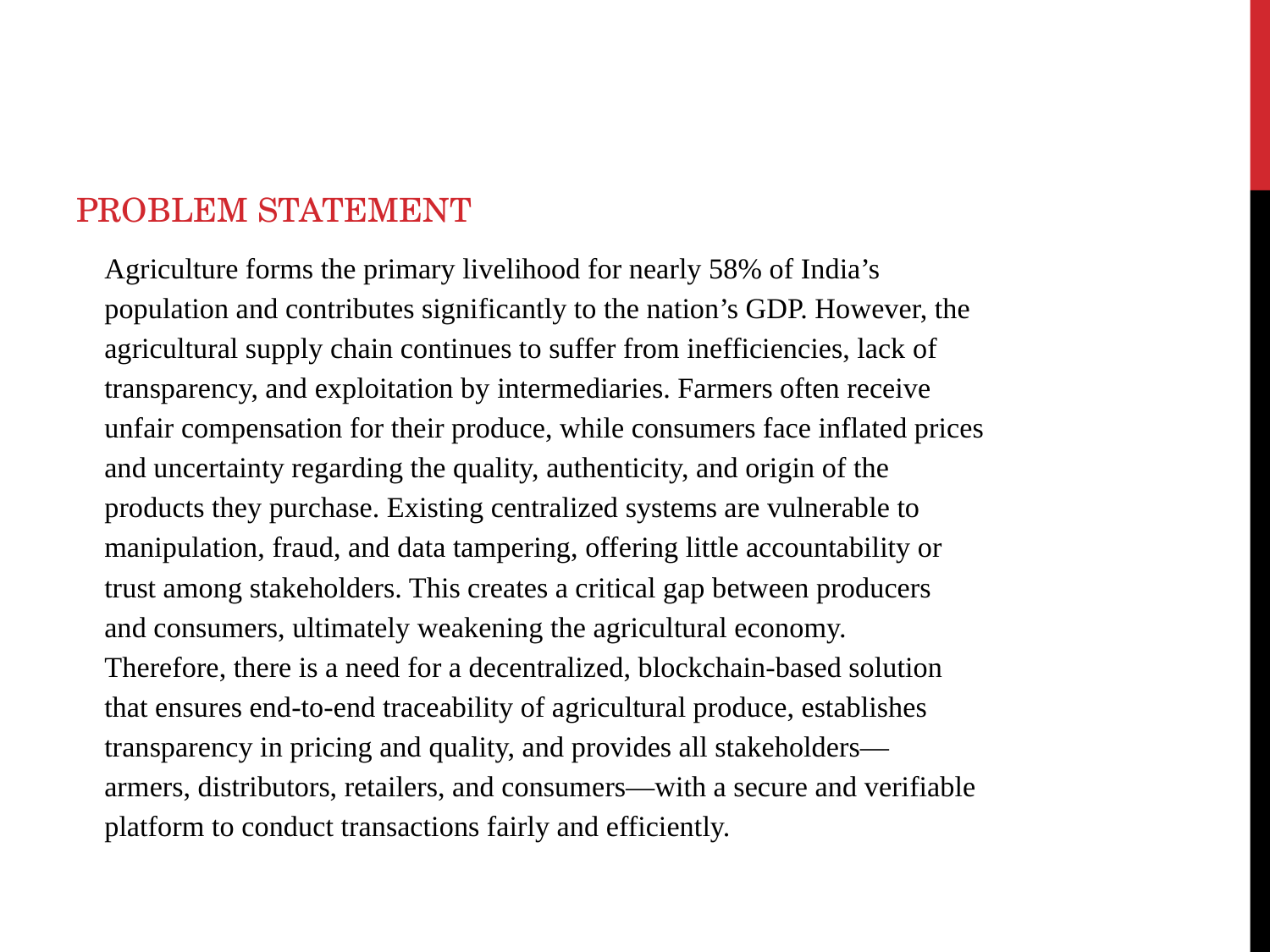

# PROBLEM STATEMENT
Agriculture forms the primary livelihood for nearly 58% of India’s
population and contributes significantly to the nation’s GDP. However, the
agricultural supply chain continues to suffer from inefficiencies, lack of
transparency, and exploitation by intermediaries. Farmers often receive
unfair compensation for their produce, while consumers face inflated prices
and uncertainty regarding the quality, authenticity, and origin of the
products they purchase. Existing centralized systems are vulnerable to
manipulation, fraud, and data tampering, offering little accountability or
trust among stakeholders. This creates a critical gap between producers
and consumers, ultimately weakening the agricultural economy.
Therefore, there is a need for a decentralized, blockchain-based solution
that ensures end-to-end traceability of agricultural produce, establishes
transparency in pricing and quality, and provides all stakeholders—
armers, distributors, retailers, and consumers—with a secure and verifiable
platform to conduct transactions fairly and efficiently.